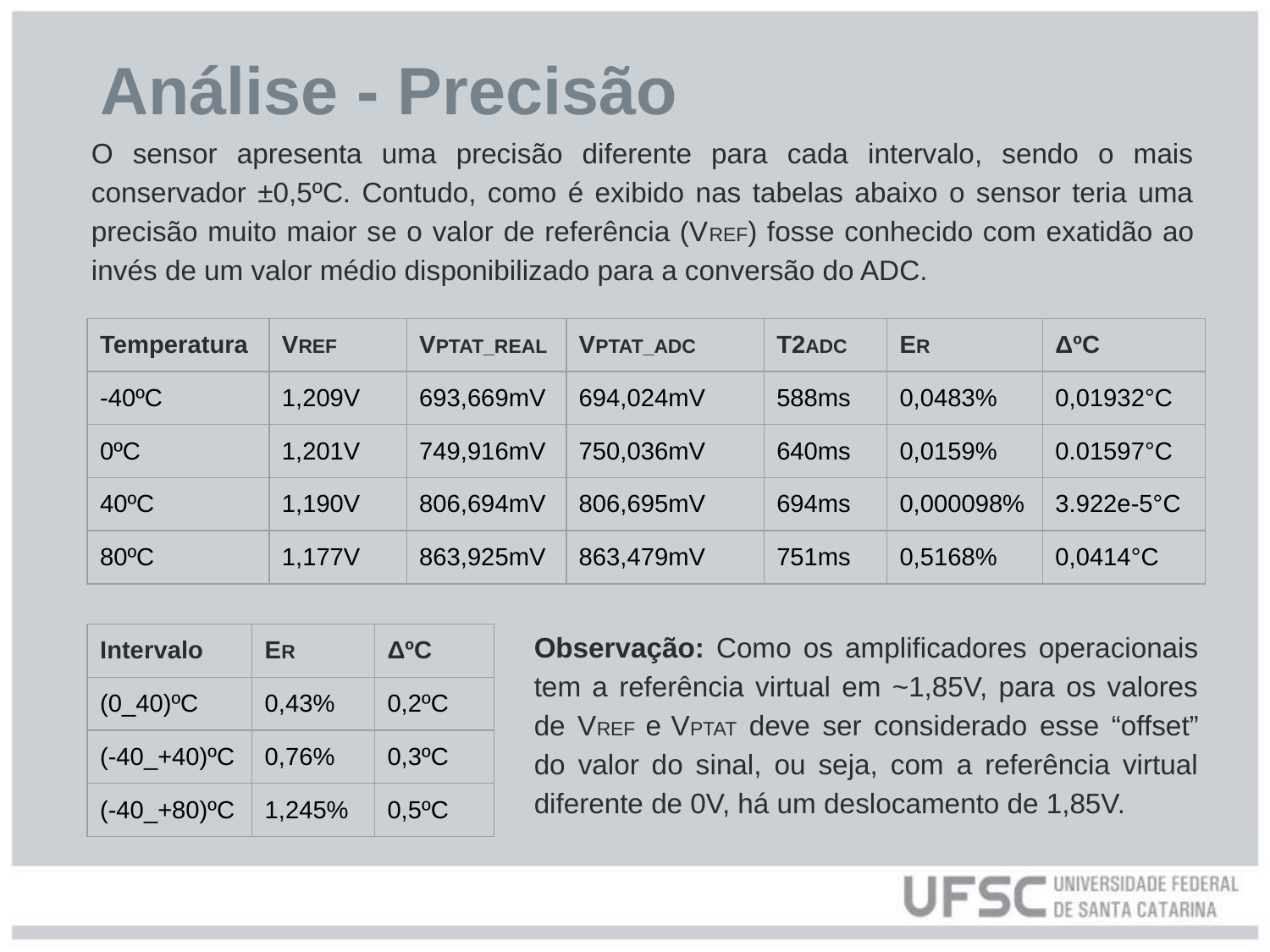

# Análise - Precisão
O sensor apresenta uma precisão diferente para cada intervalo, sendo o mais conservador ±0,5ºC. Contudo, como é exibido nas tabelas abaixo o sensor teria uma precisão muito maior se o valor de referência (VREF) fosse conhecido com exatidão ao invés de um valor médio disponibilizado para a conversão do ADC.
| Temperatura | VREF | VPTAT\_REAL | VPTAT\_ADC | T2ADC | ER | ΔºC |
| --- | --- | --- | --- | --- | --- | --- |
| -40ºC | 1,209V | 693,669mV | 694,024mV | 588ms | 0,0483% | 0,01932°C |
| 0ºC | 1,201V | 749,916mV | 750,036mV | 640ms | 0,0159% | 0.01597°C |
| 40ºC | 1,190V | 806,694mV | 806,695mV | 694ms | 0,000098% | 3.922e-5°C |
| 80ºC | 1,177V | 863,925mV | 863,479mV | 751ms | 0,5168% | 0,0414°C |
Observação: Como os amplificadores operacionais tem a referência virtual em ~1,85V, para os valores de VREF e VPTAT deve ser considerado esse “offset” do valor do sinal, ou seja, com a referência virtual diferente de 0V, há um deslocamento de 1,85V.
| Intervalo | ER | ΔºC |
| --- | --- | --- |
| (0\_40)ºC | 0,43% | 0,2ºC |
| (-40\_+40)ºC | 0,76% | 0,3ºC |
| (-40\_+80)ºC | 1,245% | 0,5ºC |